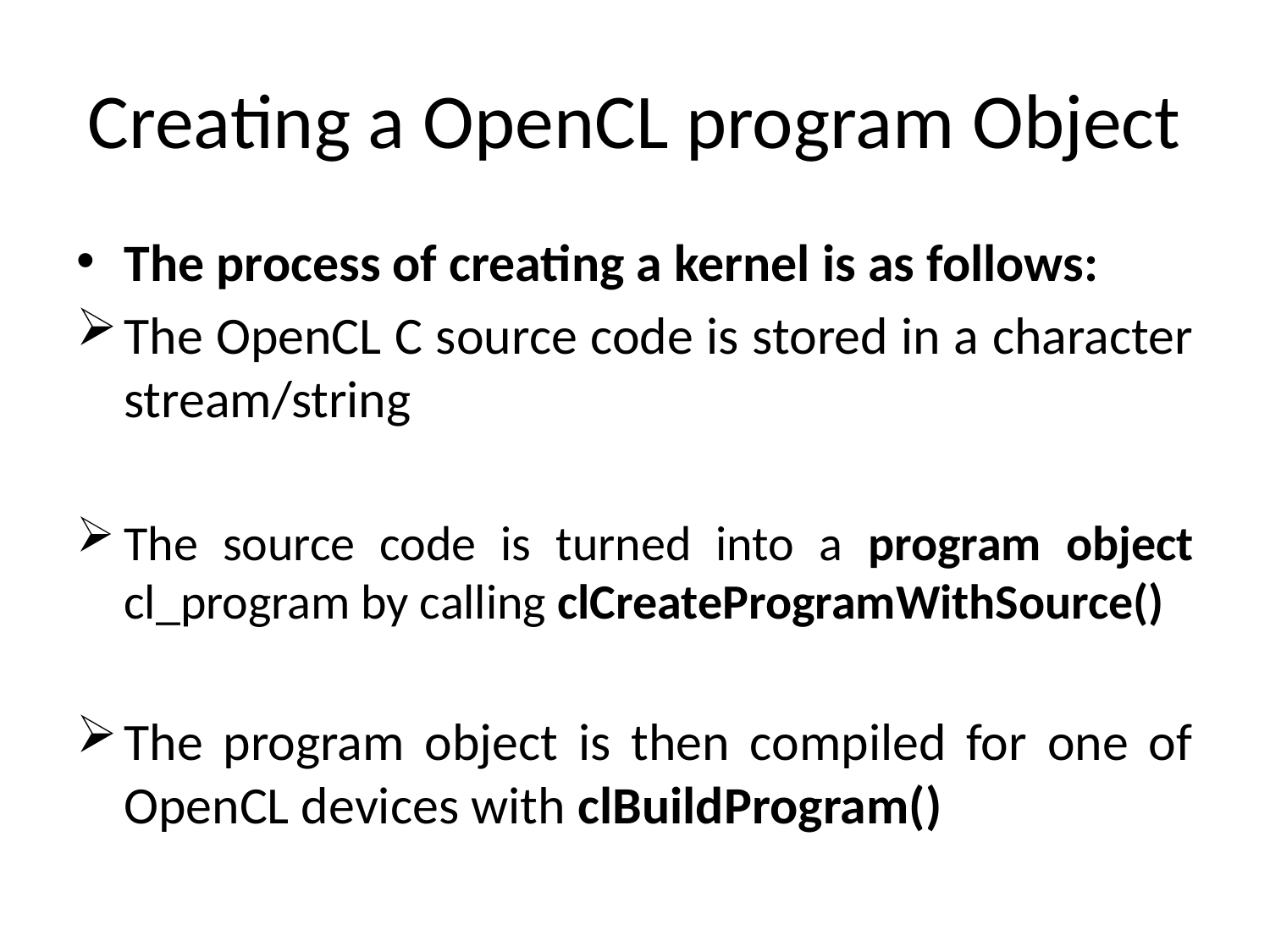

# Creating a OpenCL program Object
The process of creating a kernel is as follows:
The OpenCL C source code is stored in a character stream/string

The source code is turned into a program object cl_program by calling clCreateProgramWithSource()

The program object is then compiled for one of OpenCL devices with clBuildProgram()